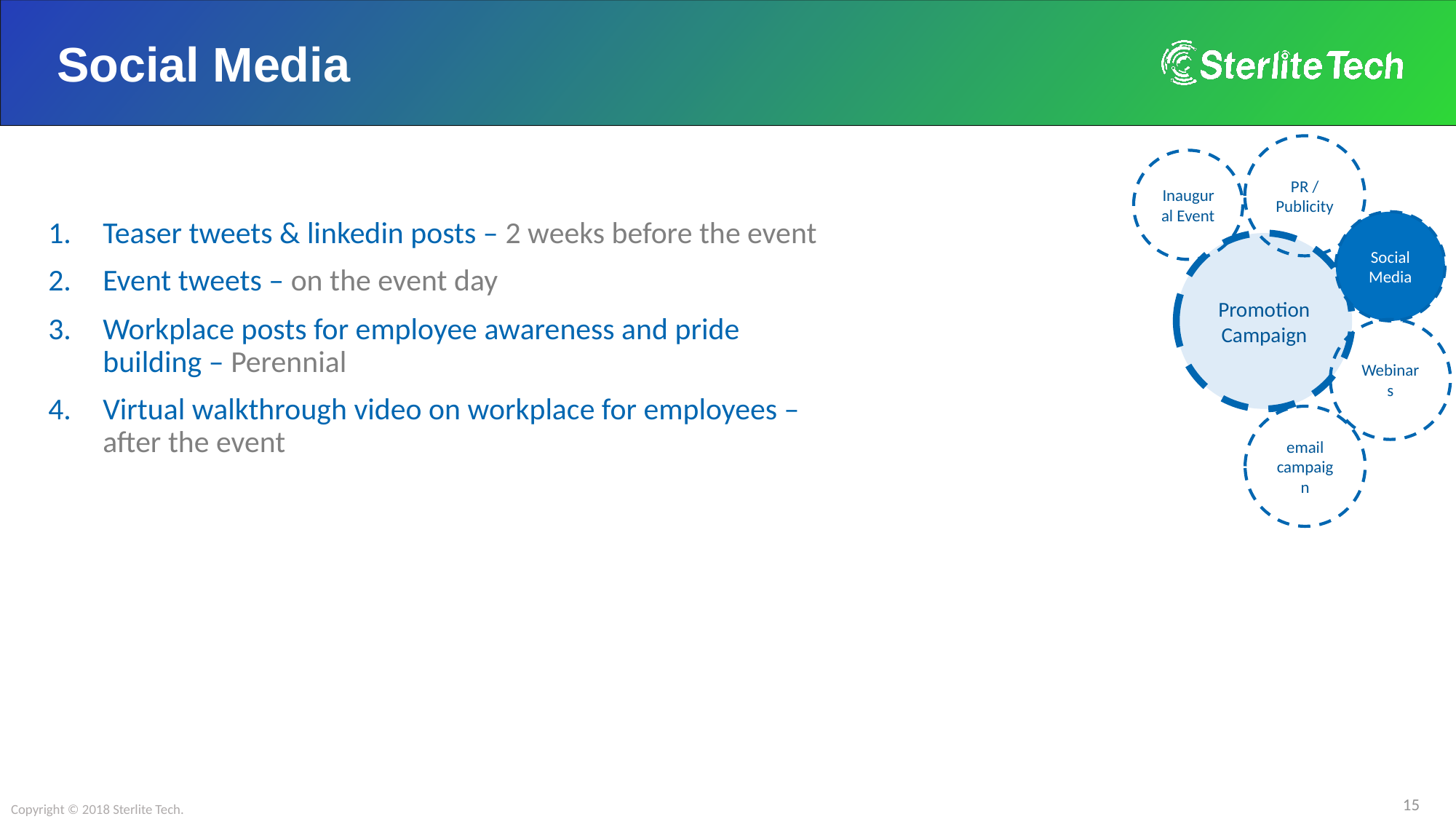

# Social Media
PR / Publicity
Inaugural Event
Teaser tweets & linkedin posts – 2 weeks before the event
Event tweets – on the event day
Workplace posts for employee awareness and pride building – Perennial
Virtual walkthrough video on workplace for employees – after the event
Social Media
Promotion Campaign
Webinars
email campaign
Copyright © 2018 Sterlite Tech.